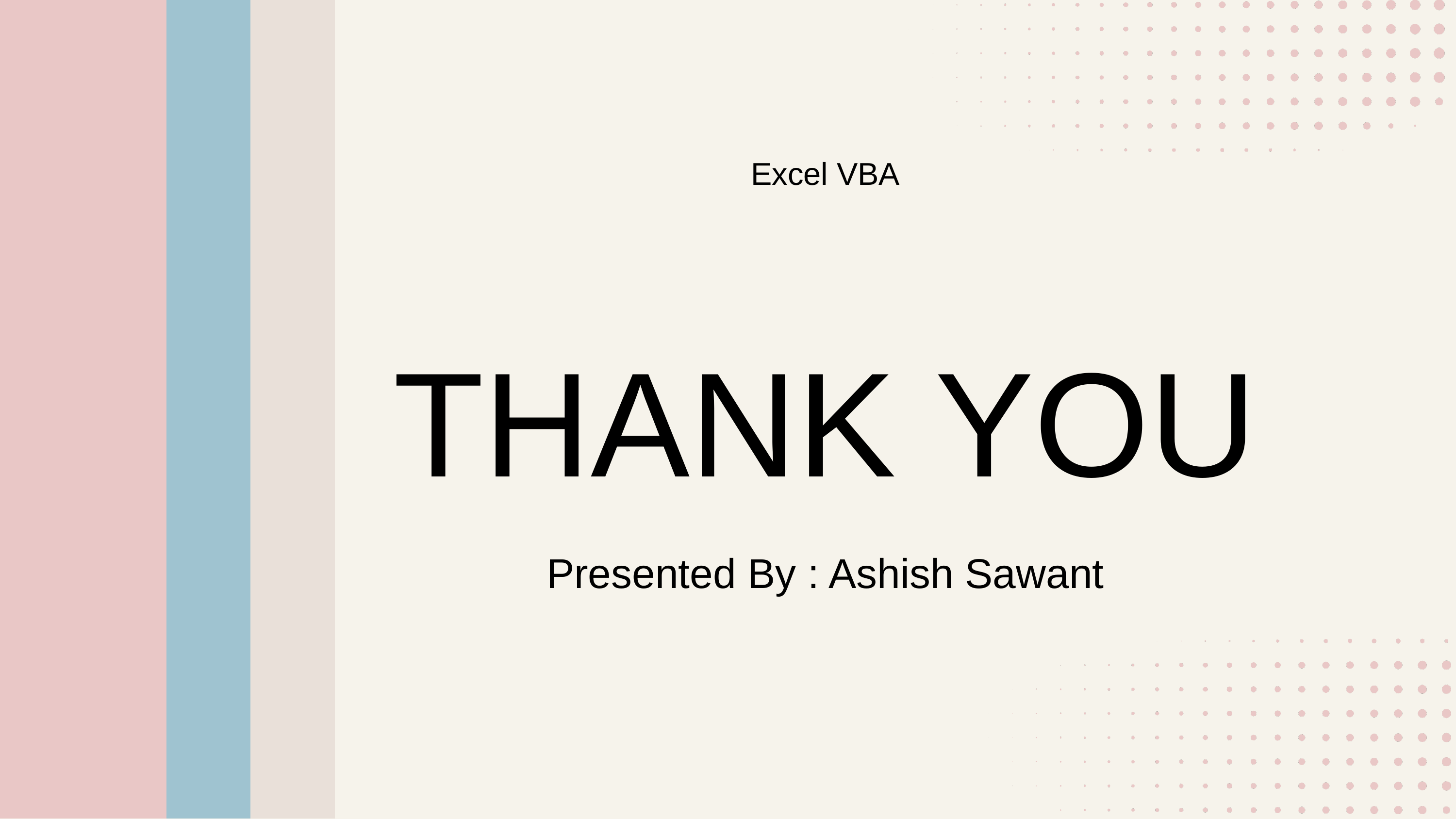

Excel VBA
THANK YOU
Presented By : Ashish Sawant